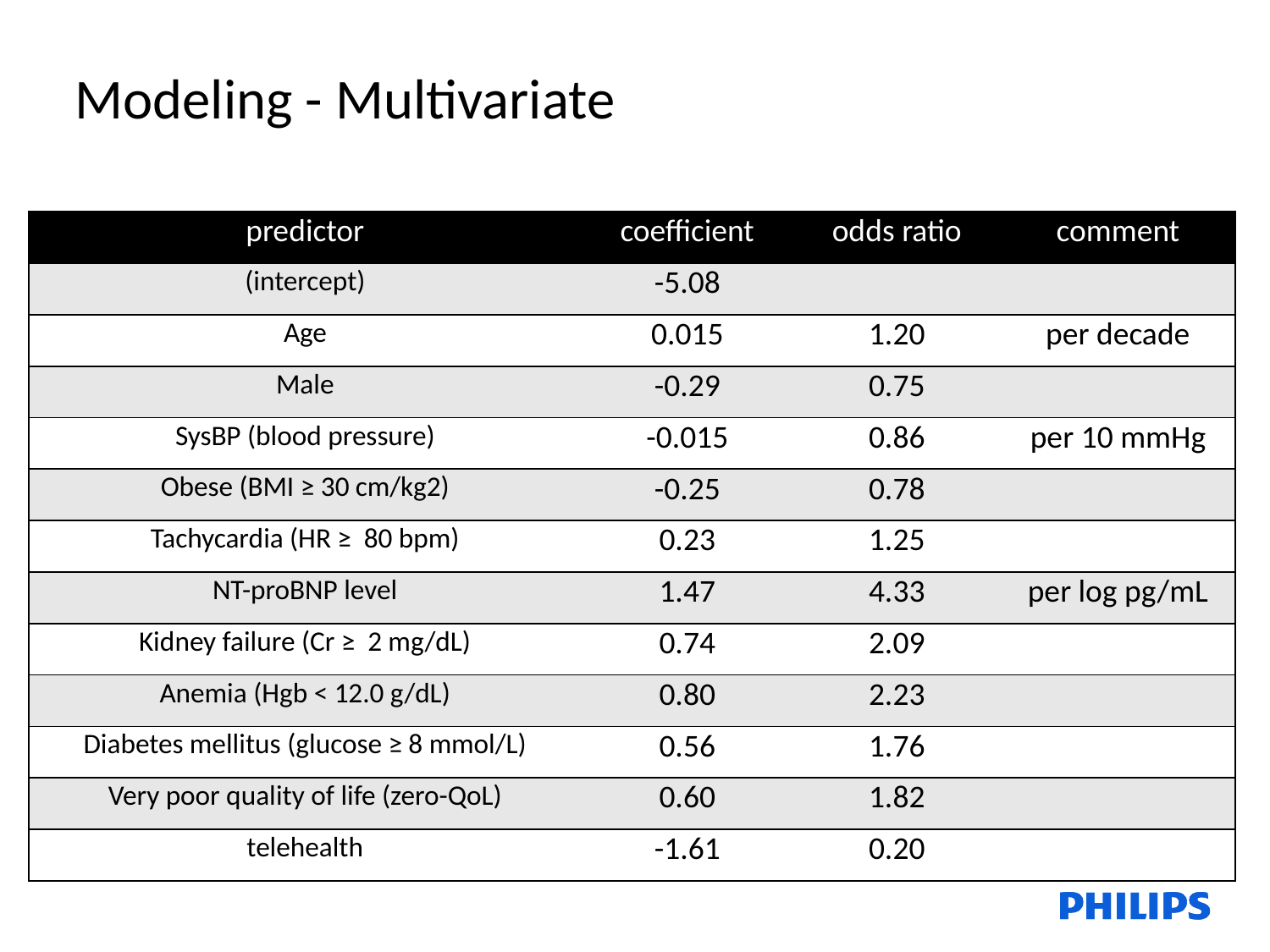

Modeling - Multivariate
| predictor | coefficient | odds ratio | comment |
| --- | --- | --- | --- |
| (intercept) | -5.08 |  |  |
| Age | 0.015 | 1.20 | per decade |
| Male | -0.29 | 0.75 |  |
| SysBP (blood pressure) | -0.015 | 0.86 | per 10 mmHg |
| Obese (BMI ≥ 30 cm/kg2) | -0.25 | 0.78 |  |
| Tachycardia (HR ≥ 80 bpm) | 0.23 | 1.25 |  |
| NT-proBNP level | 1.47 | 4.33 | per log pg/mL |
| Kidney failure (Cr ≥ 2 mg/dL) | 0.74 | 2.09 |  |
| Anemia (Hgb < 12.0 g/dL) | 0.80 | 2.23 |  |
| Diabetes mellitus (glucose ≥ 8 mmol/L) | 0.56 | 1.76 |  |
| Very poor quality of life (zero-QoL) | 0.60 | 1.82 |  |
| telehealth | -1.61 | 0.20 |  |